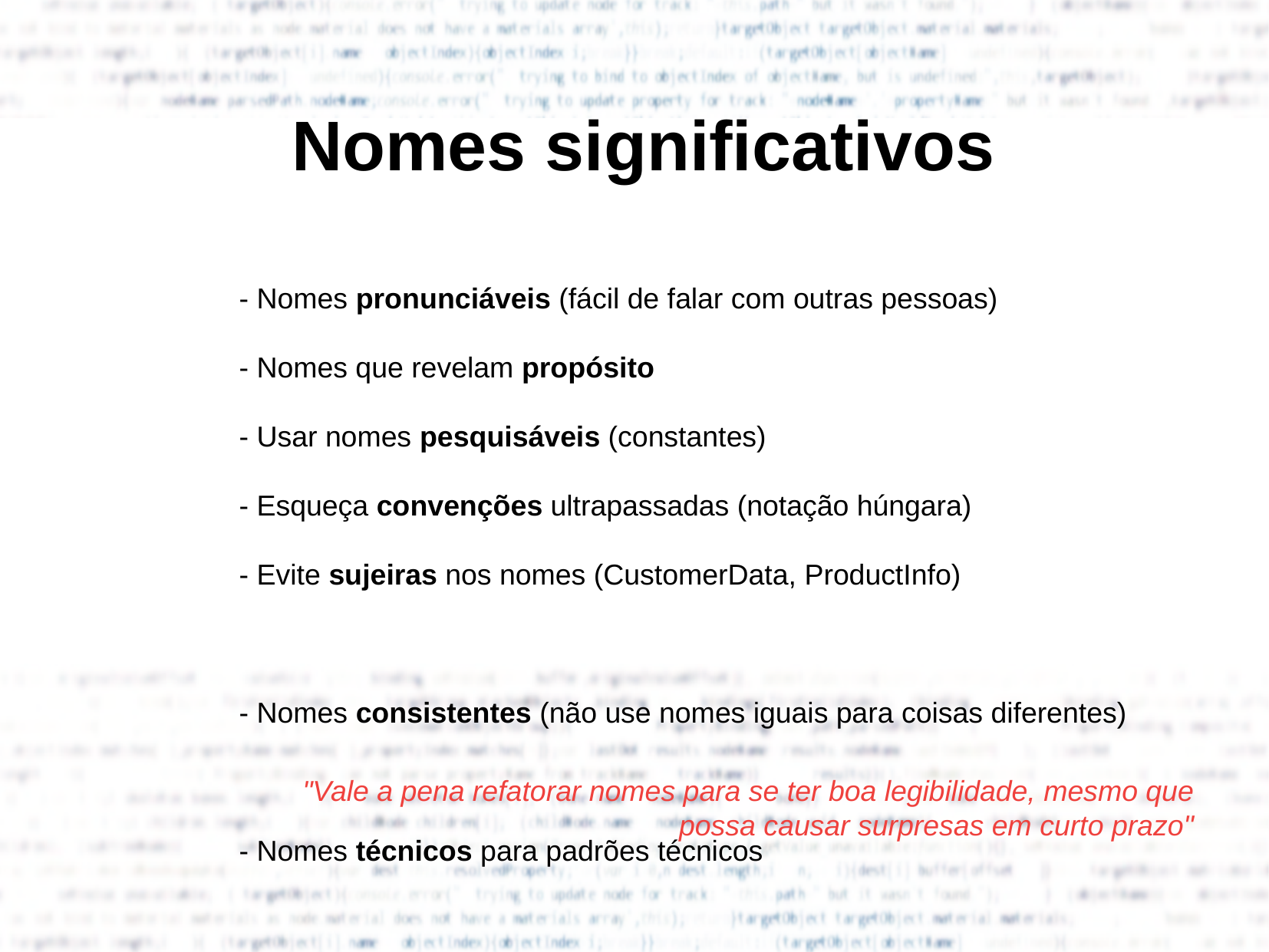

Nomes significativos
	- Nomes pronunciáveis (fácil de falar com outras pessoas)
	- Nomes que revelam propósito
	- Usar nomes pesquisáveis (constantes)
	- Esqueça convenções ultrapassadas (notação húngara)
	- Evite sujeiras nos nomes (CustomerData, ProductInfo)
	- Nomes consistentes (não use nomes iguais para coisas diferentes)
	- Nomes técnicos para padrões técnicos

"Vale a pena refatorar nomes para se ter boa legibilidade, mesmo que possa causar surpresas em curto prazo"